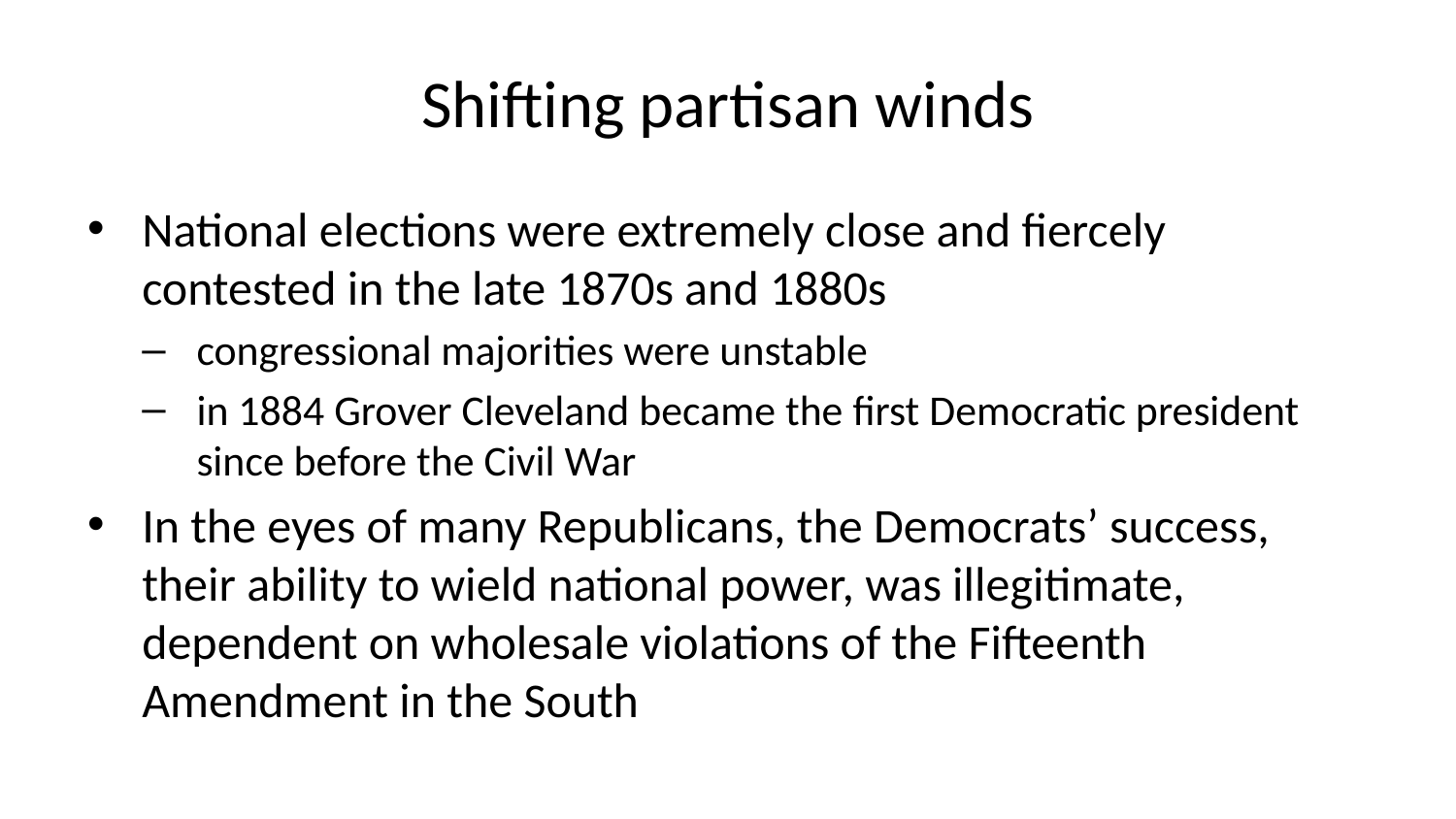

# Shifting partisan winds
National elections were extremely close and fiercely contested in the late 1870s and 1880s
congressional majorities were unstable
in 1884 Grover Cleveland became the first Democratic president since before the Civil War
In the eyes of many Republicans, the Democrats’ success, their ability to wield national power, was illegitimate, dependent on wholesale violations of the Fifteenth Amendment in the South